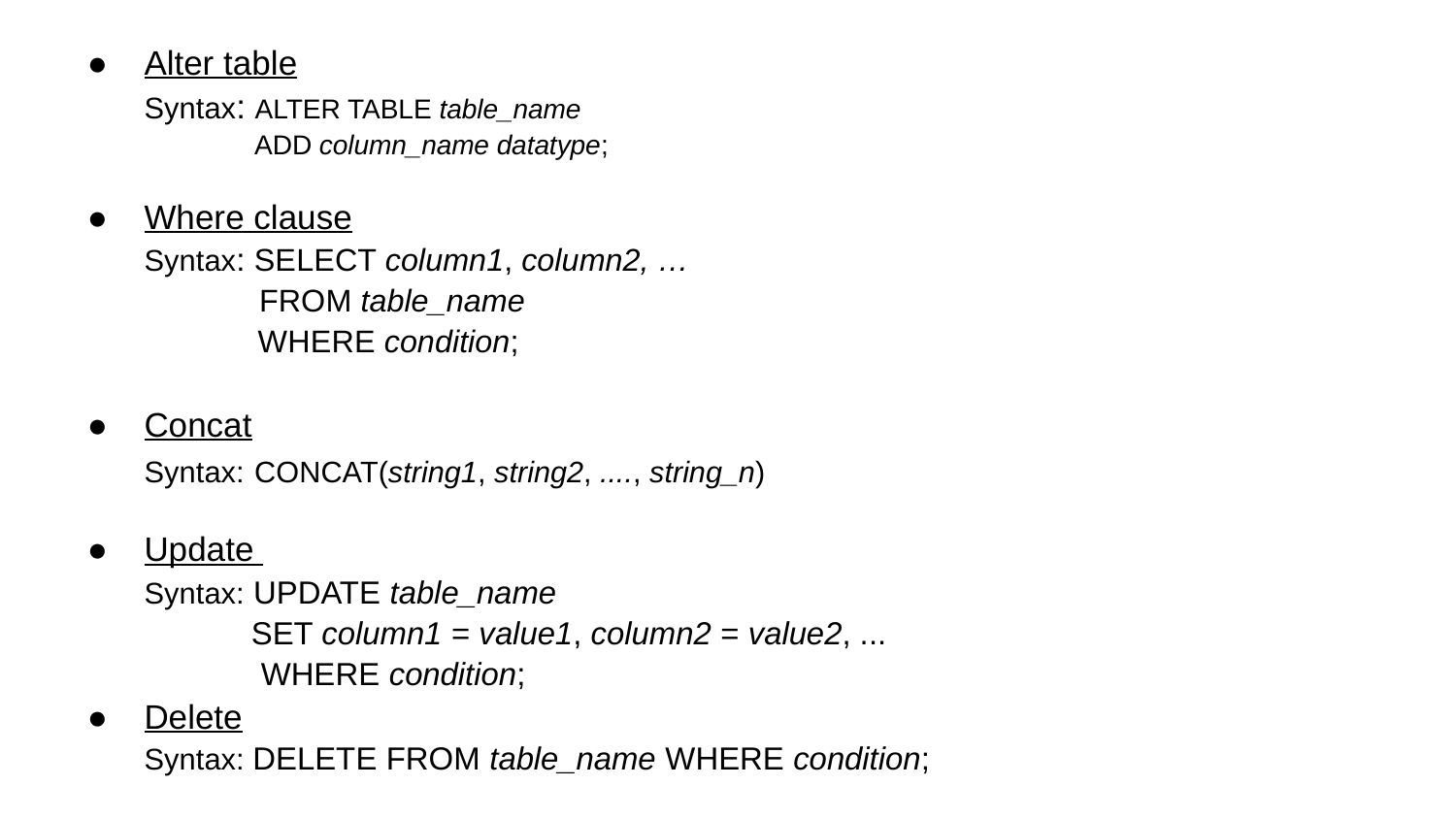

# Alter table
Syntax: ALTER TABLE table_name
    ADD column_name datatype;

Where clause
Syntax: SELECT column1, column2, …
    FROM table_name
             WHERE condition;

Concat
Syntax: CONCAT(string1, string2, ...., string_n)

Update
Syntax: UPDATE table_name
   SET column1 = value1, column2 = value2, ...
             WHERE condition;
Delete
Syntax: DELETE FROM table_name WHERE condition;